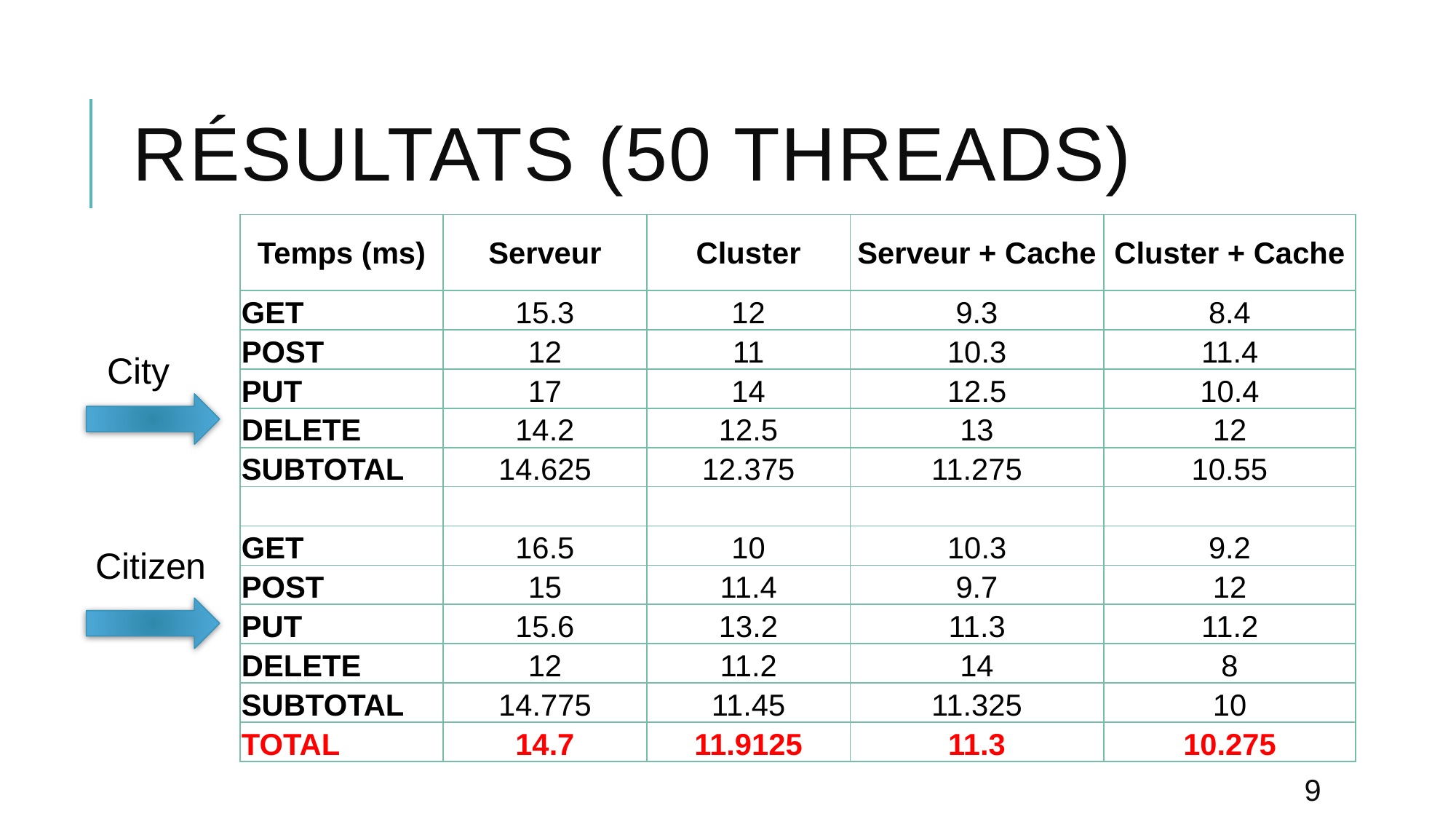

# Résultats (50 threads)
| Temps (ms) | Serveur | Cluster | Serveur + Cache | Cluster + Cache |
| --- | --- | --- | --- | --- |
| GET | 15.3 | 12 | 9.3 | 8.4 |
| POST | 12 | 11 | 10.3 | 11.4 |
| PUT | 17 | 14 | 12.5 | 10.4 |
| DELETE | 14.2 | 12.5 | 13 | 12 |
| SUBTOTAL | 14.625 | 12.375 | 11.275 | 10.55 |
|  |  |  |  |  |
| GET | 16.5 | 10 | 10.3 | 9.2 |
| POST | 15 | 11.4 | 9.7 | 12 |
| PUT | 15.6 | 13.2 | 11.3 | 11.2 |
| DELETE | 12 | 11.2 | 14 | 8 |
| SUBTOTAL | 14.775 | 11.45 | 11.325 | 10 |
| TOTAL | 14.7 | 11.9125 | 11.3 | 10.275 |
City

Citizen

9